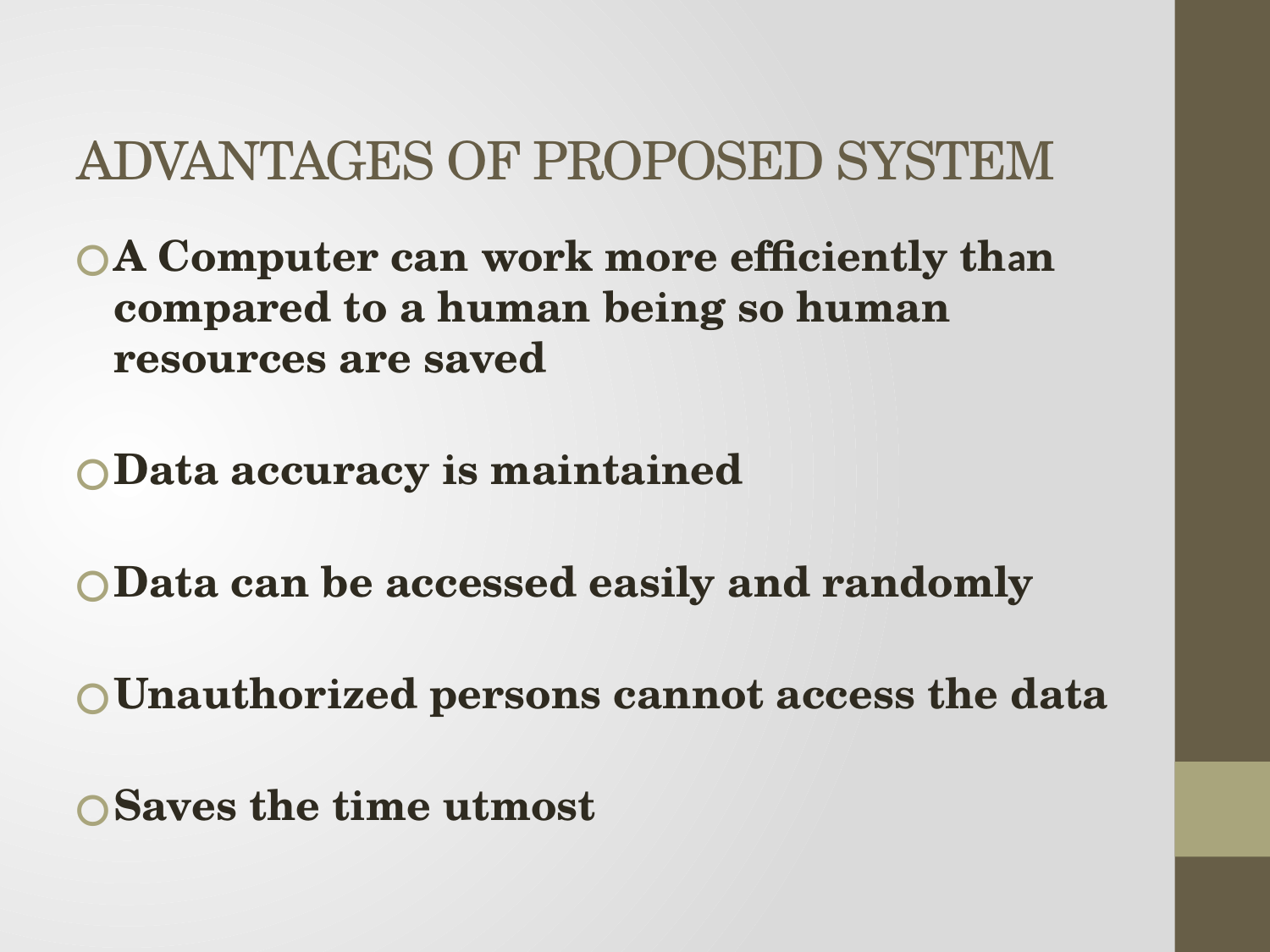

# ADVANTAGES OF PROPOSED SYSTEM
A Computer can work more efficiently than compared to a human being so human resources are saved
Data accuracy is maintained
Data can be accessed easily and randomly
Unauthorized persons cannot access the data
Saves the time utmost